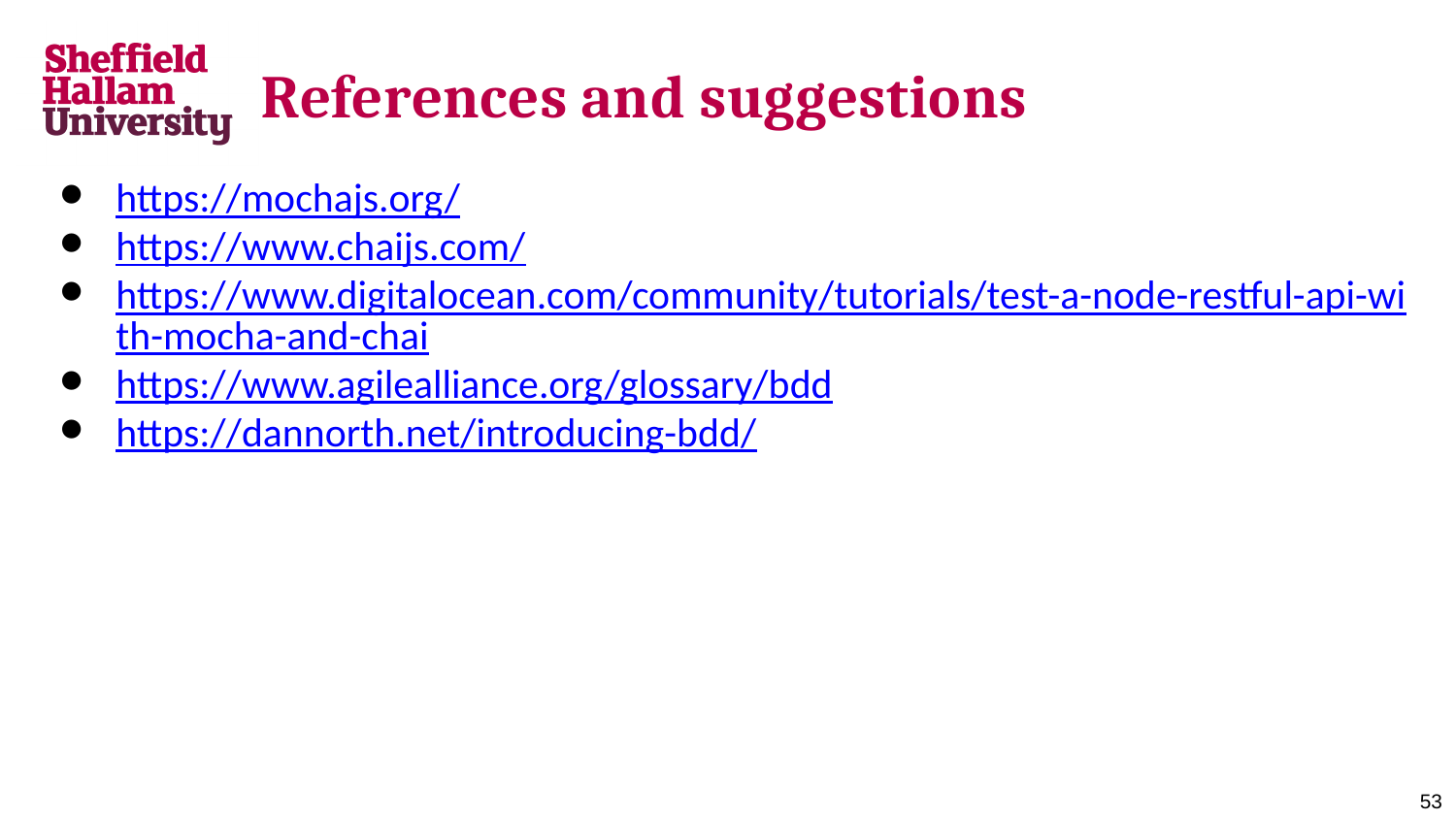

# References and suggestions
https://mochajs.org/
https://www.chaijs.com/
https://www.digitalocean.com/community/tutorials/test-a-node-restful-api-with-mocha-and-chai
https://www.agilealliance.org/glossary/bdd
https://dannorth.net/introducing-bdd/
53